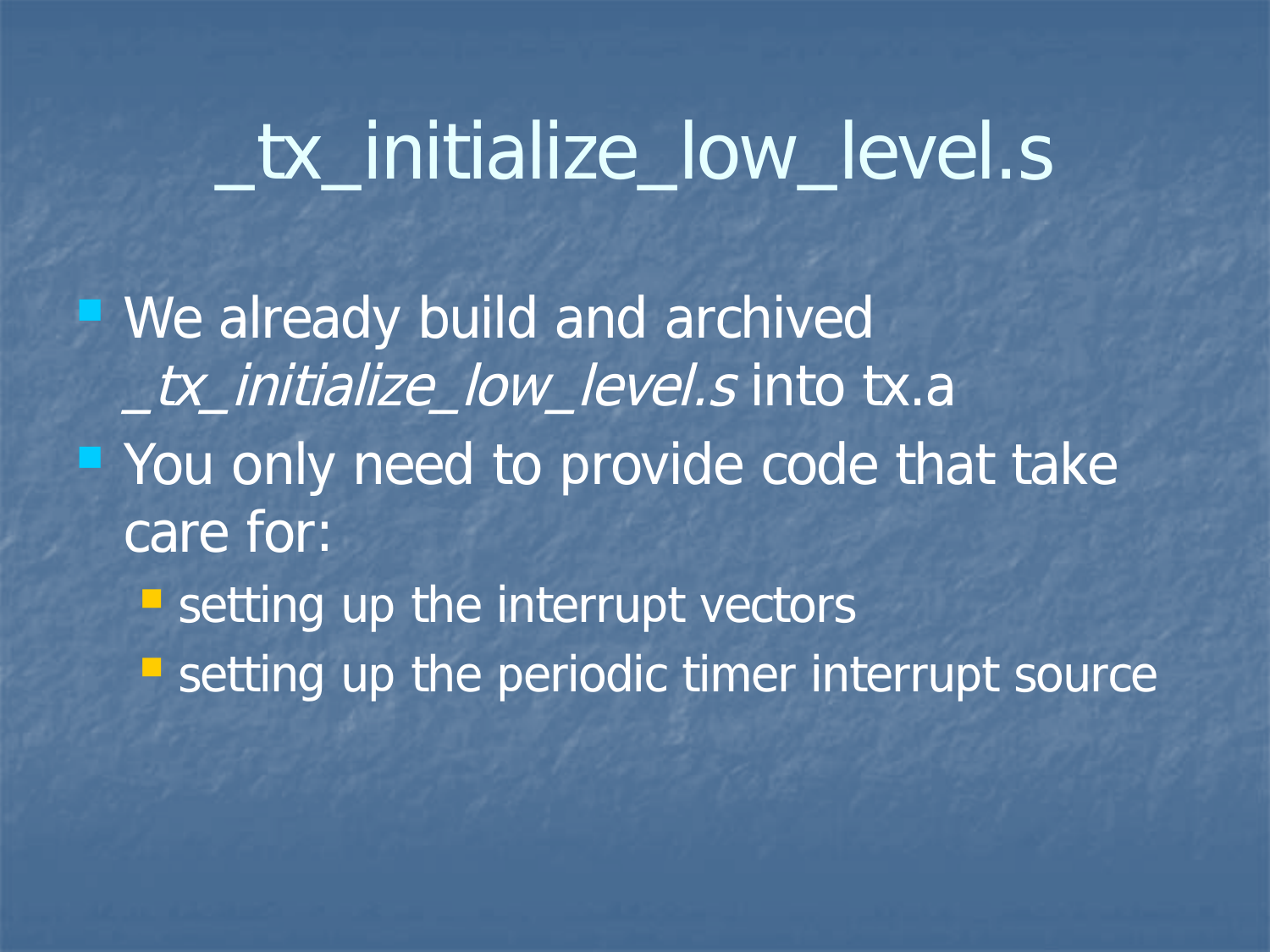

# _tx_initialize_low_level.s
We already build and archived _tx_initialize_low_level.s into tx.a
You only need to provide code that take care for:
setting up the interrupt vectors
setting up the periodic timer interrupt source